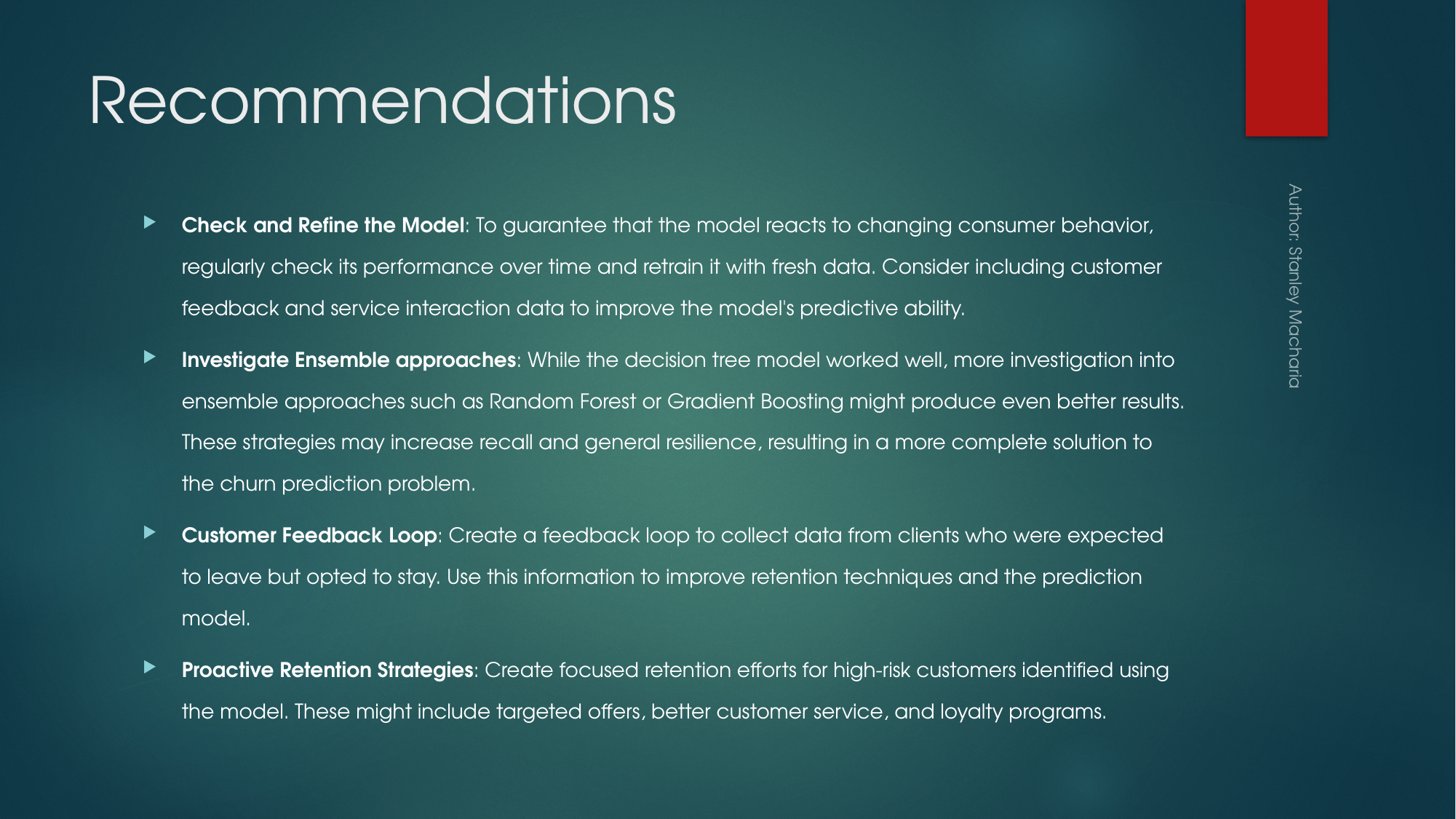

# Recommendations
Check and Refine the Model: To guarantee that the model reacts to changing consumer behavior, regularly check its performance over time and retrain it with fresh data. Consider including customer feedback and service interaction data to improve the model's predictive ability.
Investigate Ensemble approaches: While the decision tree model worked well, more investigation into ensemble approaches such as Random Forest or Gradient Boosting might produce even better results. These strategies may increase recall and general resilience, resulting in a more complete solution to the churn prediction problem.
Customer Feedback Loop: Create a feedback loop to collect data from clients who were expected to leave but opted to stay. Use this information to improve retention techniques and the prediction model.
Proactive Retention Strategies: Create focused retention efforts for high-risk customers identified using the model. These might include targeted offers, better customer service, and loyalty programs.
Author: Stanley Macharia